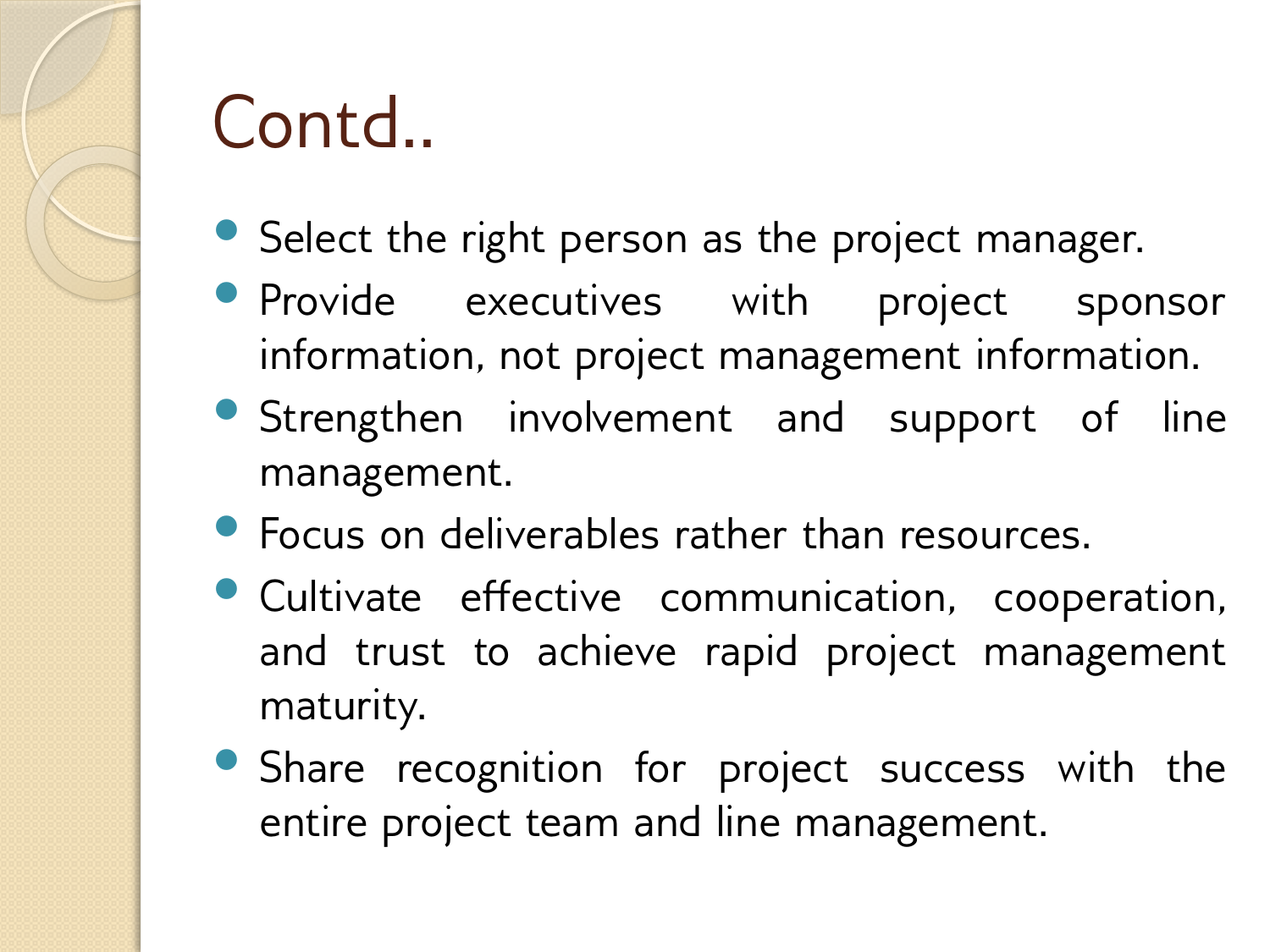

# Contd..
Select the right person as the project manager.
Provide executives with project sponsor information, not project management information.
Strengthen involvement and support of line management.
Focus on deliverables rather than resources.
Cultivate effective communication, cooperation, and trust to achieve rapid project management maturity.
Share recognition for project success with the entire project team and line management.